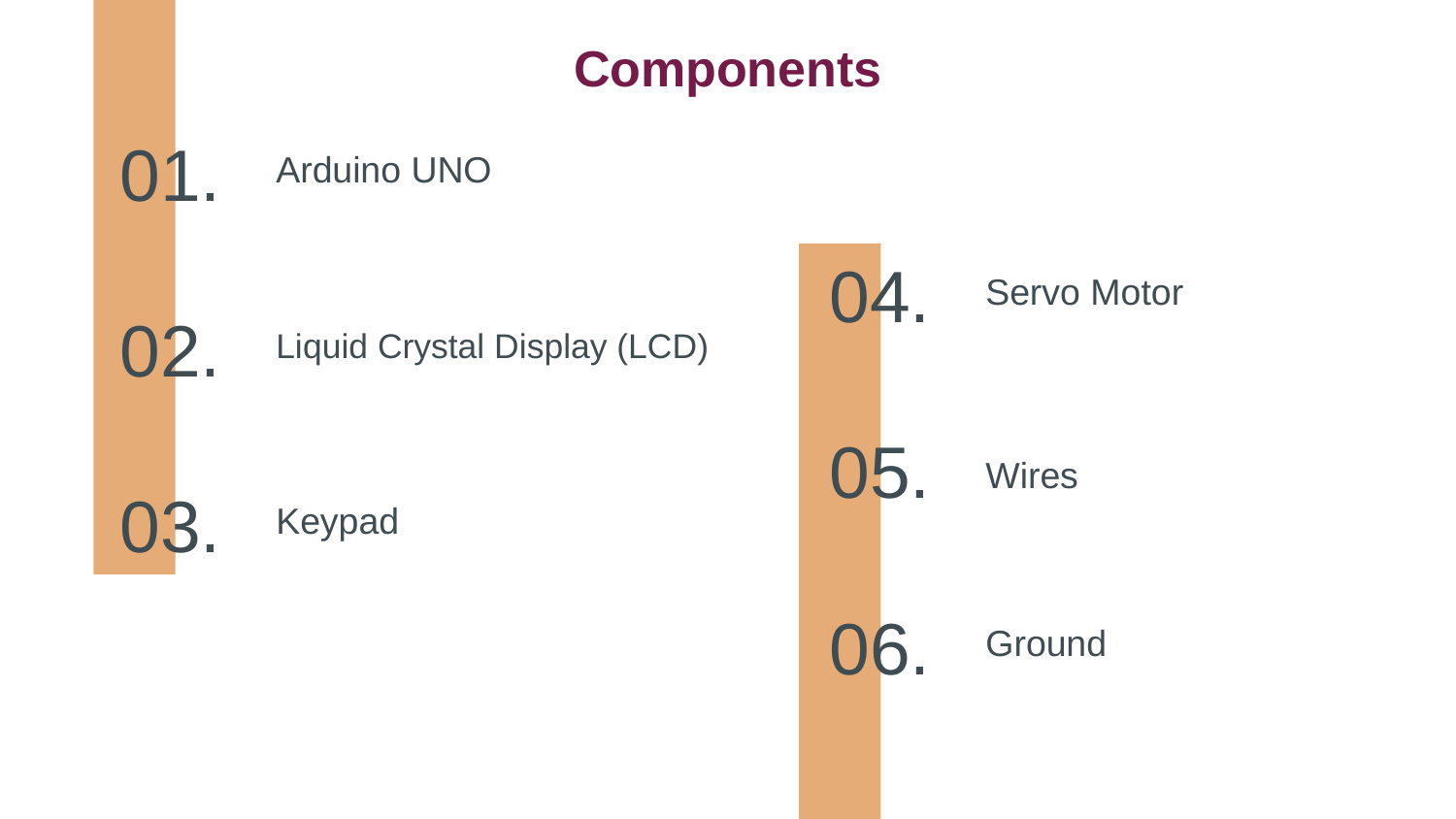

Components
# 01.
Arduino UNO

04.
Servo Motor
02.
Liquid Crystal Display (LCD)
05.
Wires
03.
Keypad
06.
Ground